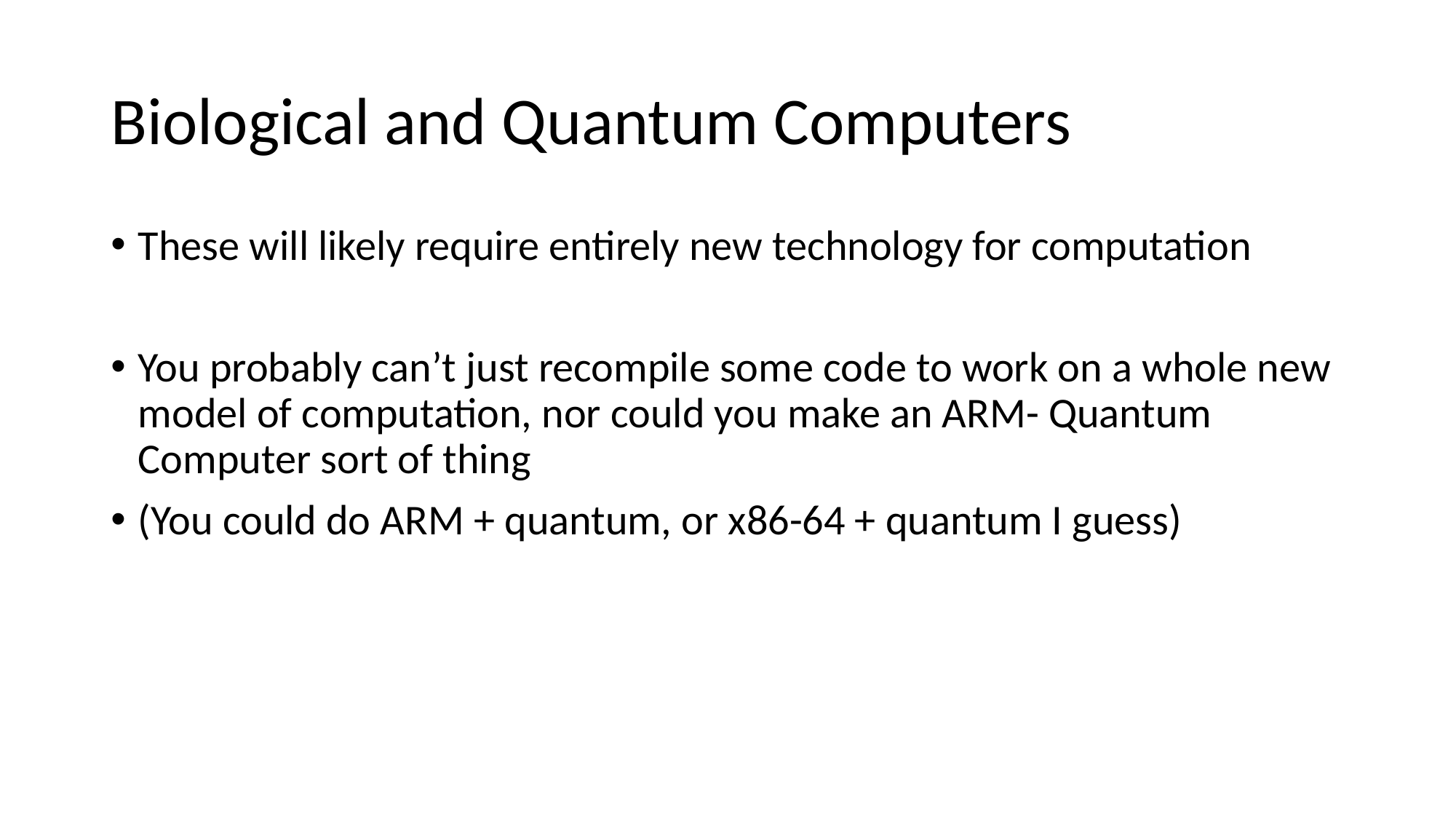

# Biological and Quantum Computers
These will likely require entirely new technology for computation

You probably can’t just recompile some code to work on a whole new model of computation, nor could you make an ARM- Quantum Computer sort of thing
(You could do ARM + quantum, or x86-64 + quantum I guess)